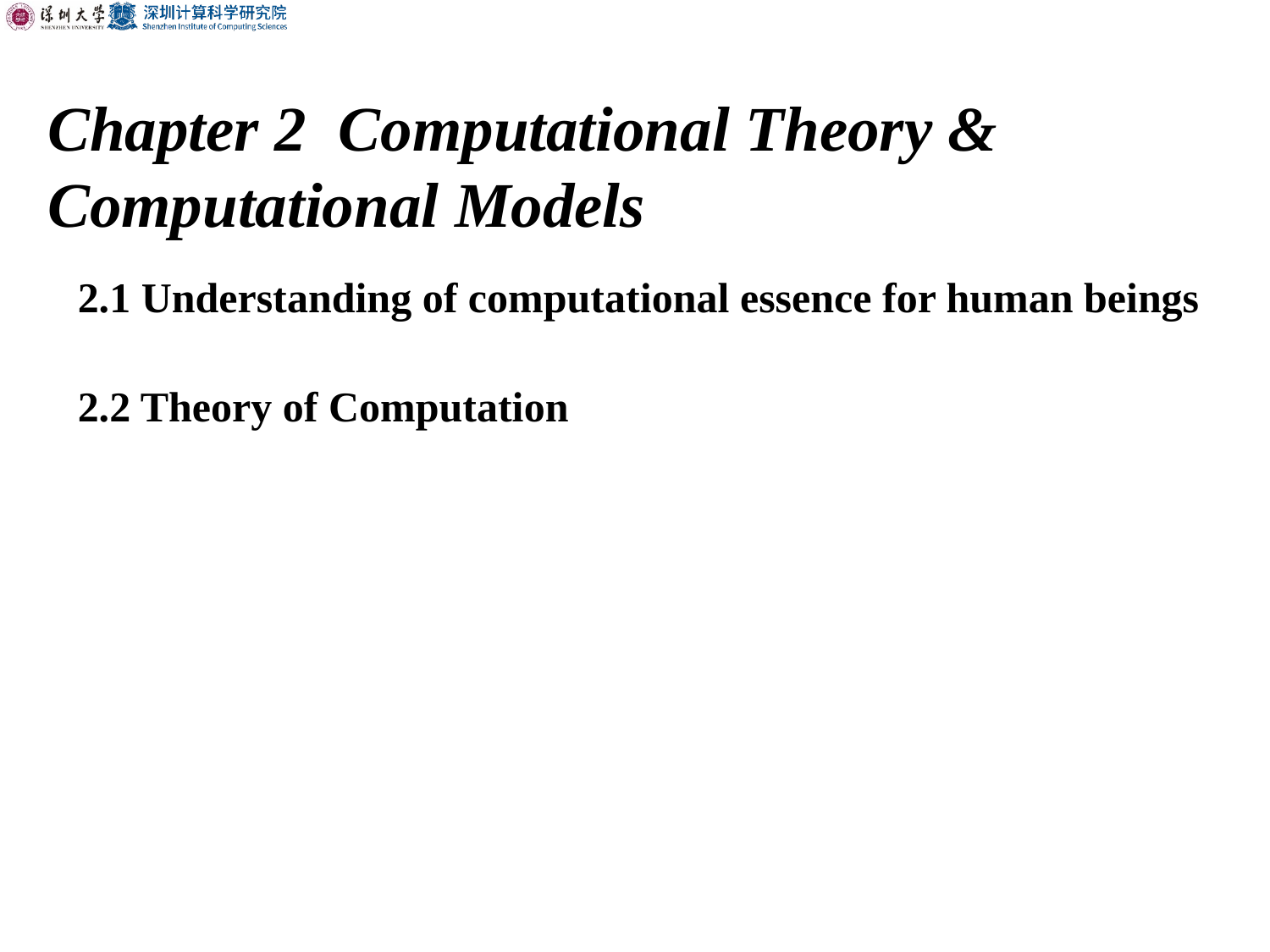

Chapter 2  Computational Theory & Computational Models
2.1 Understanding of computational essence for human beings
2.2 Theory of Computation